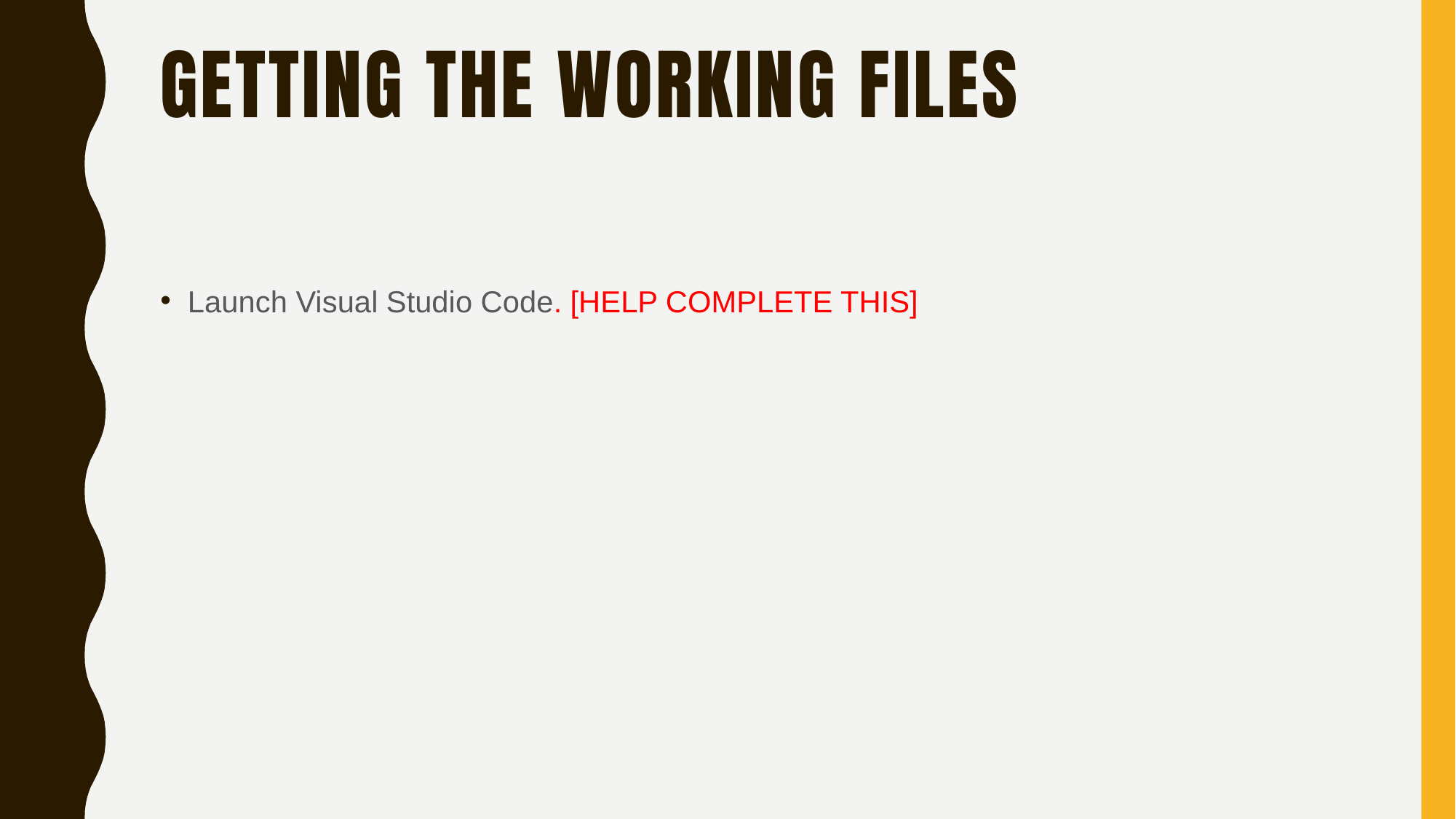

# Getting the working files
Launch Visual Studio Code. [HELP COMPLETE THIS]